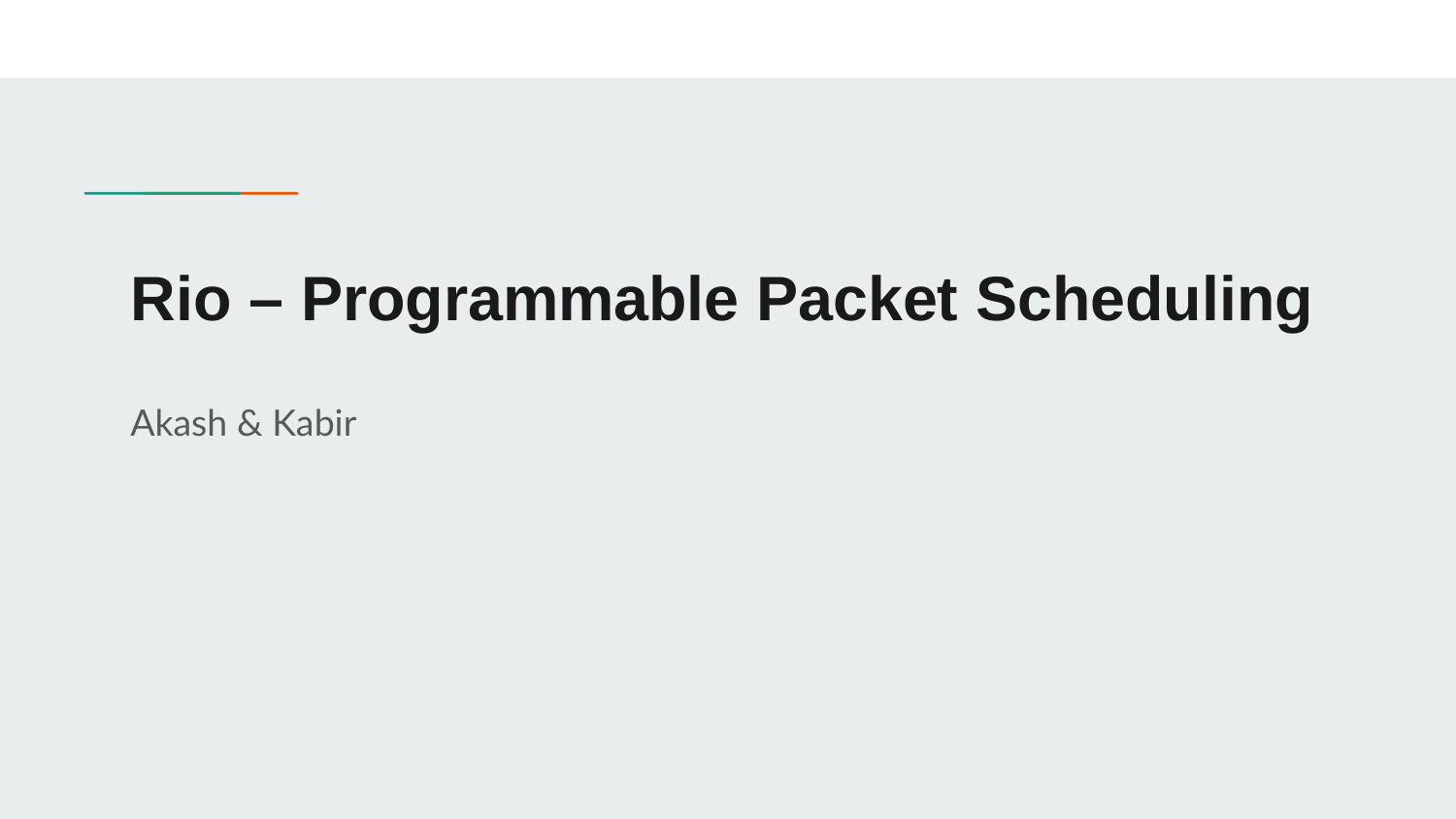

# Rio – Programmable Packet Scheduling
Akash & Kabir